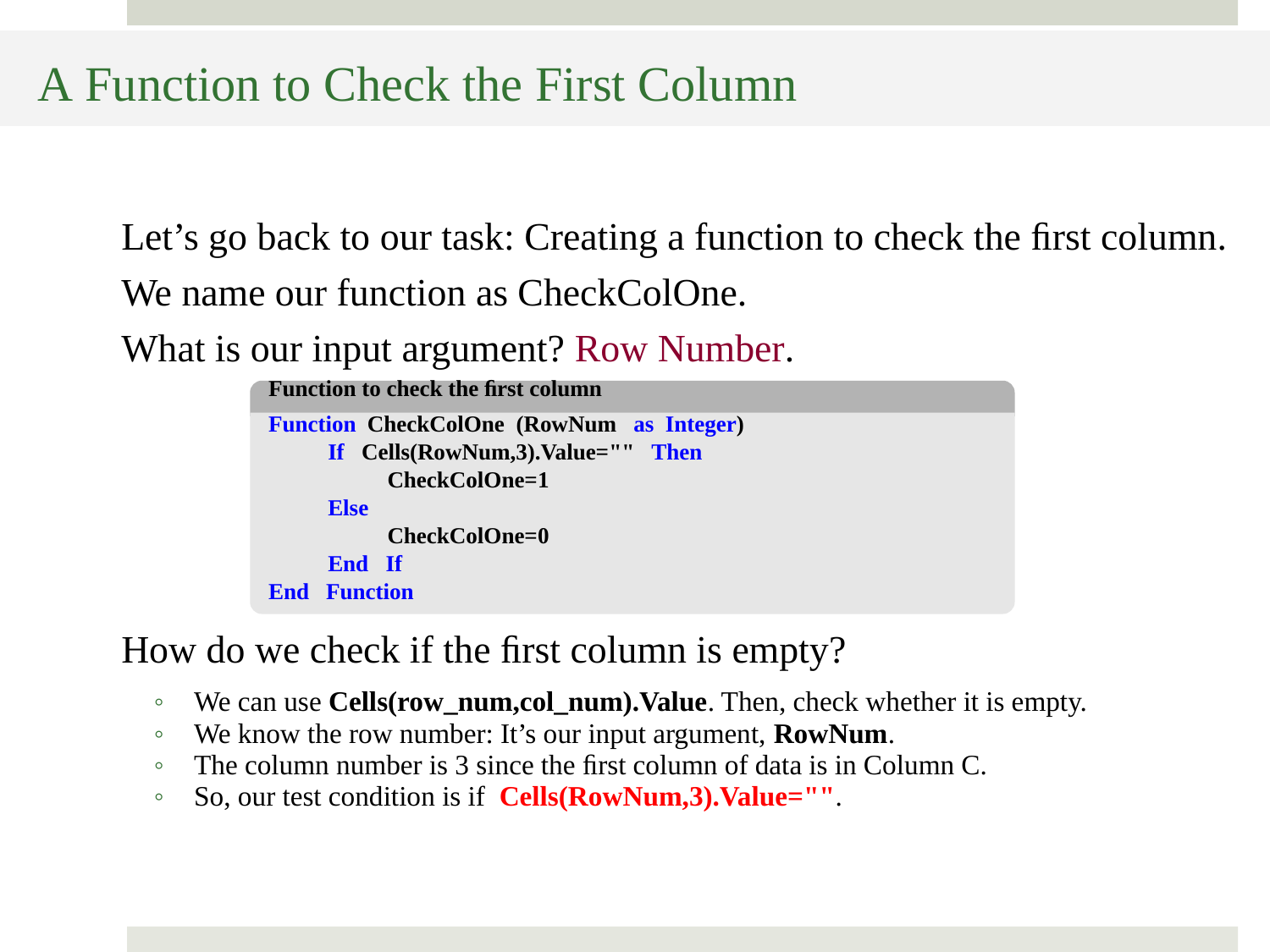

A Function to Check the First Column

	Let’s go back to our task: Creating a function to check the ﬁrst column.
	We name our function as CheckColOne.
	What is our input argument? Row Number.
		Function to check the ﬁrst column
		Function  CheckColOne  (RowNum   as  Integer)
			If   Cells(RowNum,3).Value=""   Then
				CheckColOne=1
			Else
				CheckColOne=0
			End   If
		End   Function
	How do we check if the ﬁrst column is empty?

◦
◦
◦
◦
We can use Cells(row_num,col_num).Value. Then, check whether it is empty.
We know the row number: It’s our input argument, RowNum.
The column number is 3 since the ﬁrst column of data is in Column C.
So, our test condition is if  Cells(RowNum,3).Value="".